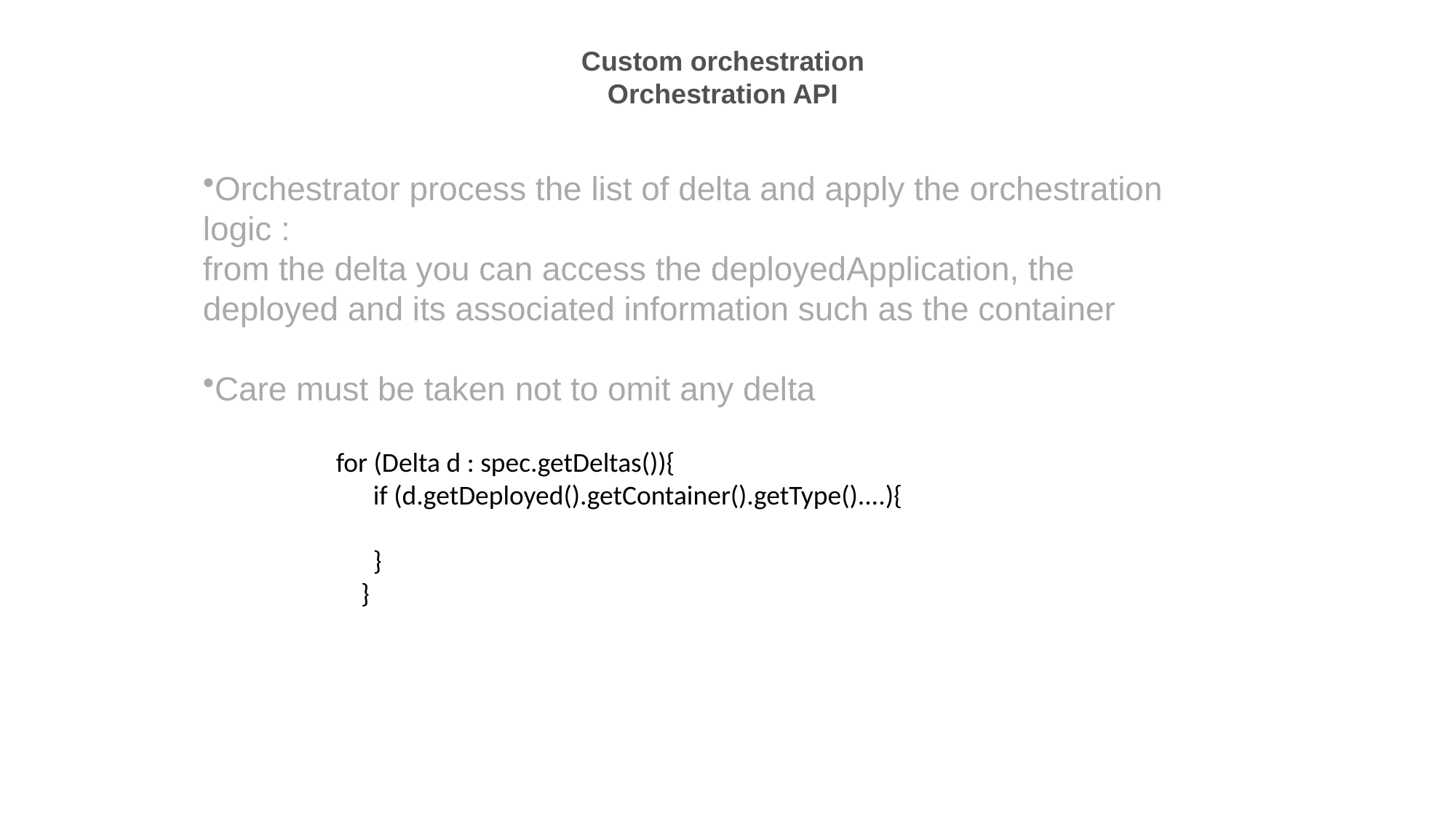

Custom orchestration
Orchestration API

Orchestrator process the list of delta and apply the orchestration logic :
from the delta you can access the deployedApplication, the deployed and its associated information such as the container

Care must be taken not to omit any delta
for (Delta d : spec.getDeltas()){
      if (d.getDeployed().getContainer().getType()....){

      }
    }